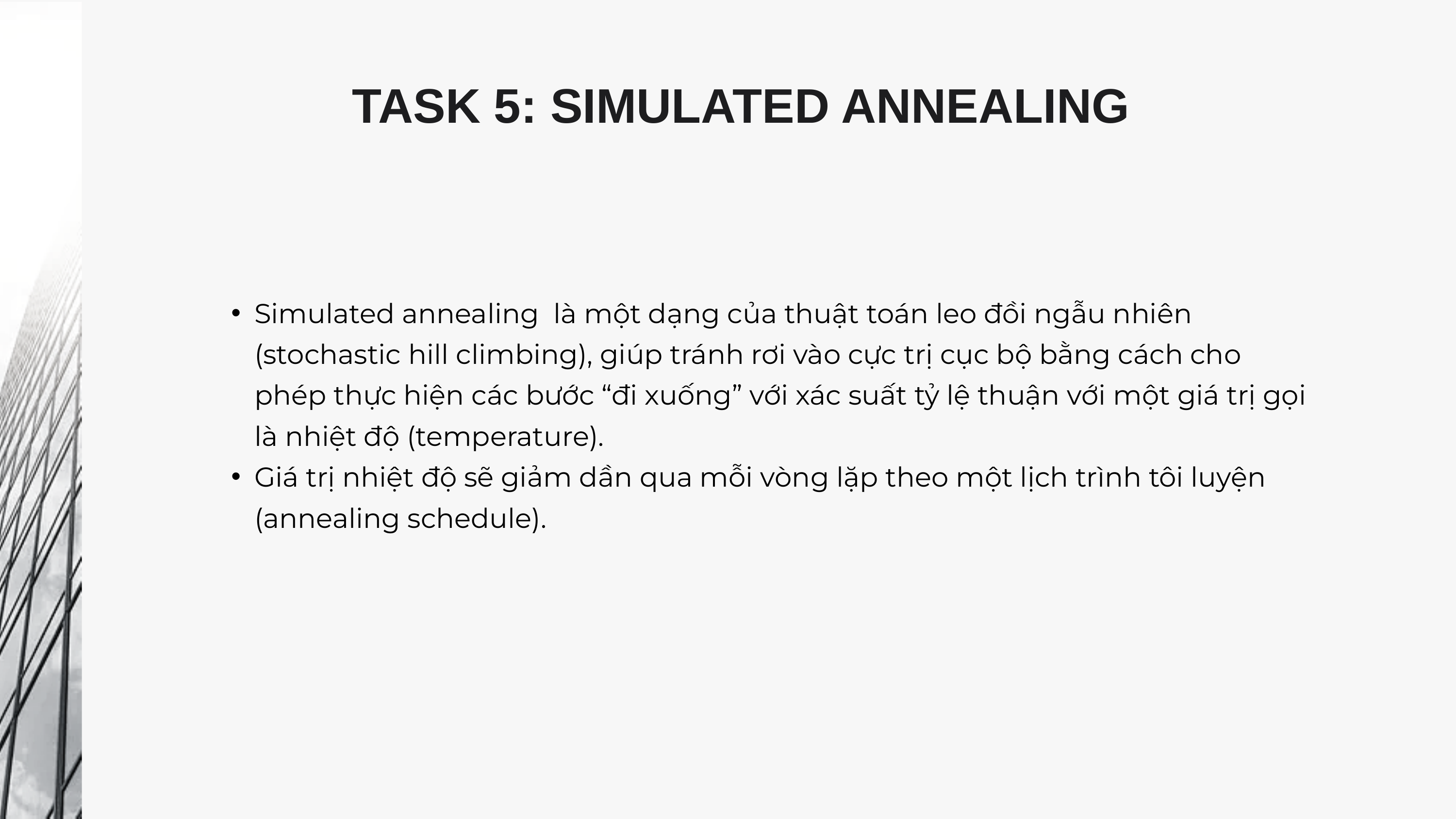

TASK 5: SIMULATED ANNEALING
Case Study 02
Simulated annealing  là một dạng của thuật toán leo đồi ngẫu nhiên (stochastic hill climbing), giúp tránh rơi vào cực trị cục bộ bằng cách cho phép thực hiện các bước “đi xuống” với xác suất tỷ lệ thuận với một giá trị gọi là nhiệt độ (temperature).
Giá trị nhiệt độ sẽ giảm dần qua mỗi vòng lặp theo một lịch trình tôi luyện (annealing schedule).